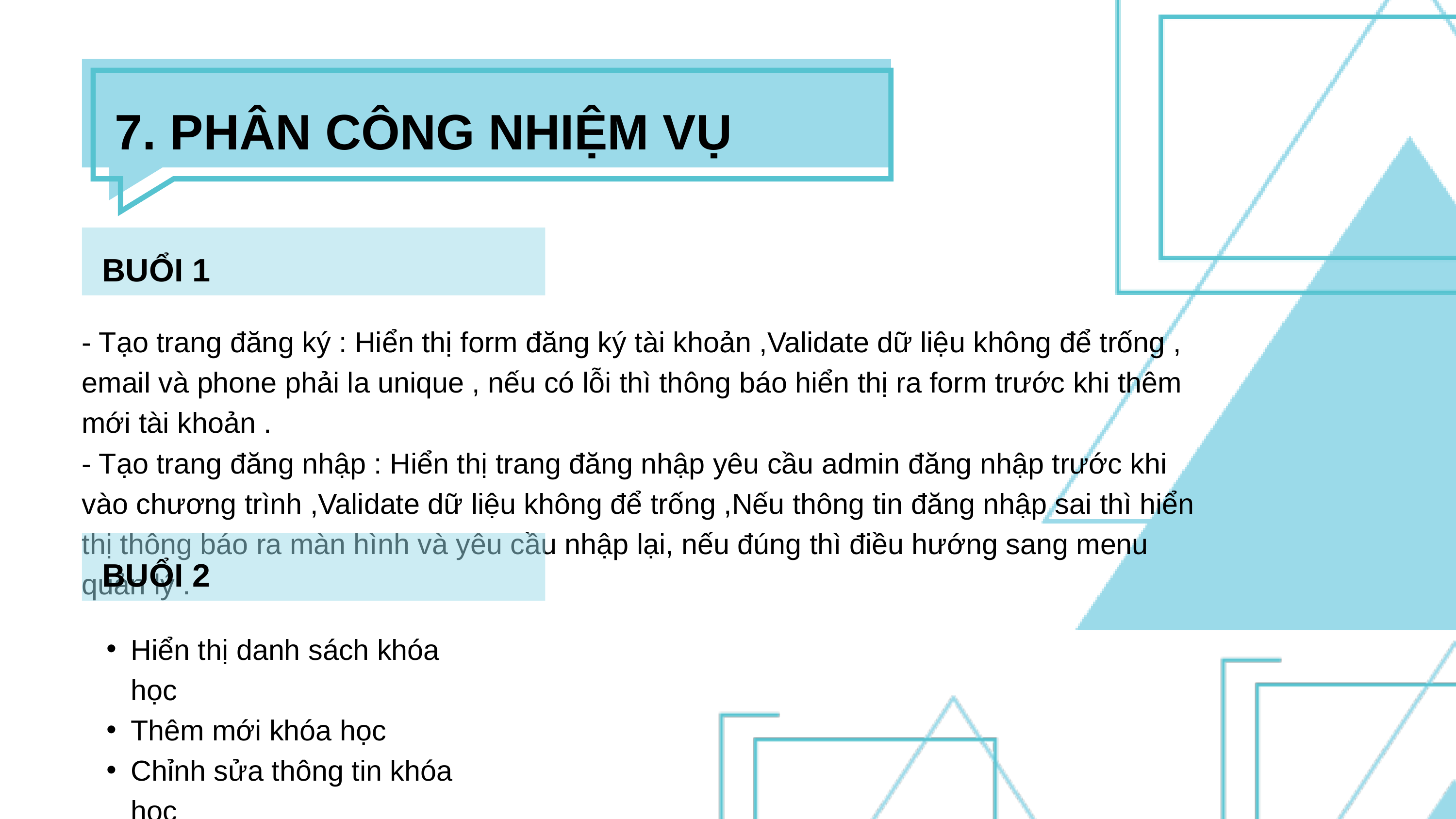

7. PHÂN CÔNG NHIỆM VỤ

BUỔI 1
- Tạo trang đăng ký : Hiển thị form đăng ký tài khoản ,Validate dữ liệu không để trống , email và phone phải la unique , nếu có lỗi thì thông báo hiển thị ra form trước khi thêm mới tài khoản .
- Tạo trang đăng nhập : Hiển thị trang đăng nhập yêu cầu admin đăng nhập trước khi vào chương trình ,Validate dữ liệu không để trống ,Nếu thông tin đăng nhập sai thì hiển thị thông báo ra màn hình và yêu cầu nhập lại, nếu đúng thì điều hướng sang menu quản lý .

BUỔI 2
Hiển thị danh sách khóa học
Thêm mới khóa học
Chỉnh sửa thông tin khóa học